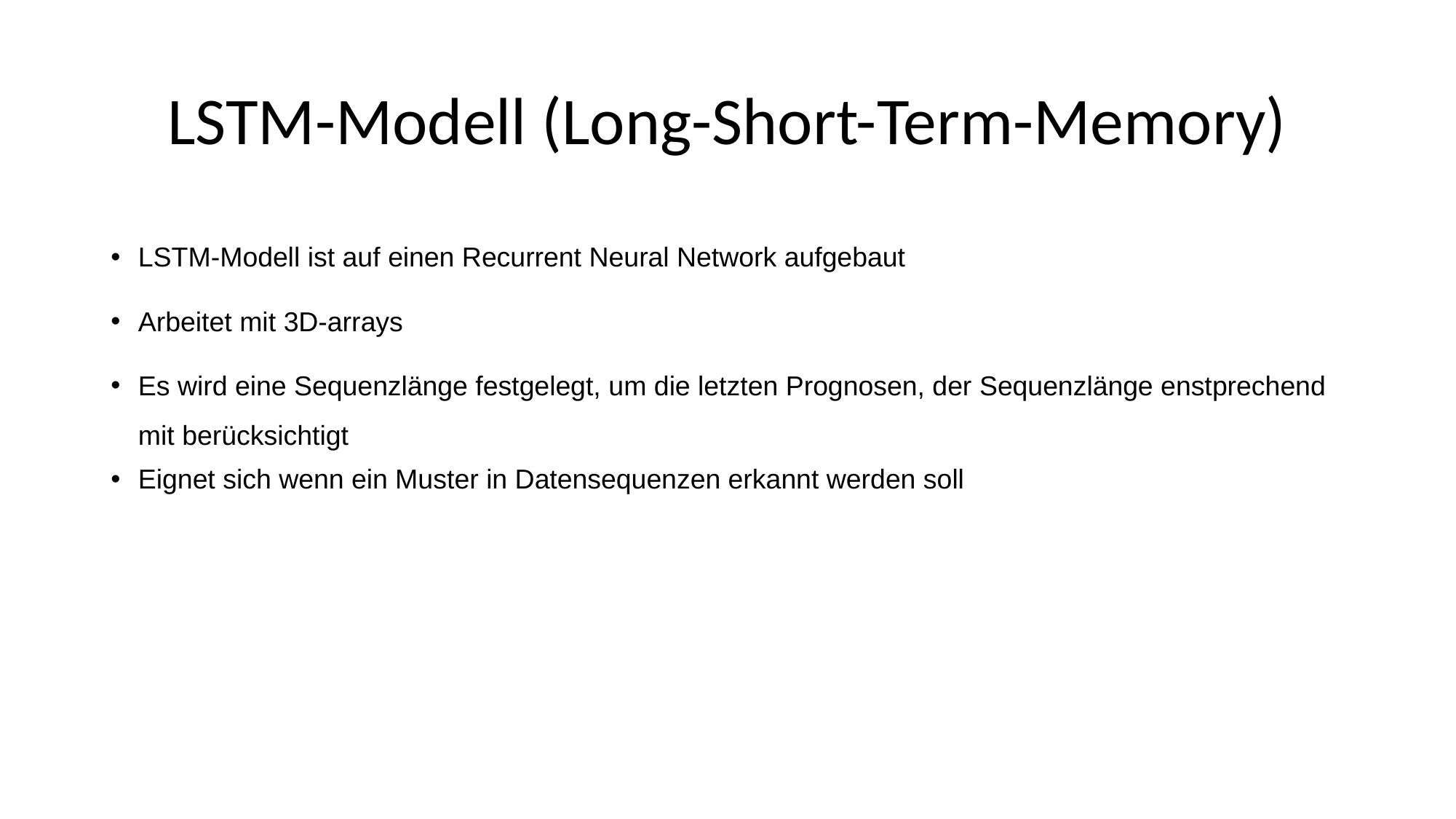

# LSTM-Modell (Long-Short-Term-Memory)
LSTM-Modell ist auf einen Recurrent Neural Network aufgebaut
Arbeitet mit 3D-arrays
Es wird eine Sequenzlänge festgelegt, um die letzten Prognosen, der Sequenzlänge enstprechend mit berücksichtigt
Eignet sich wenn ein Muster in Datensequenzen erkannt werden soll